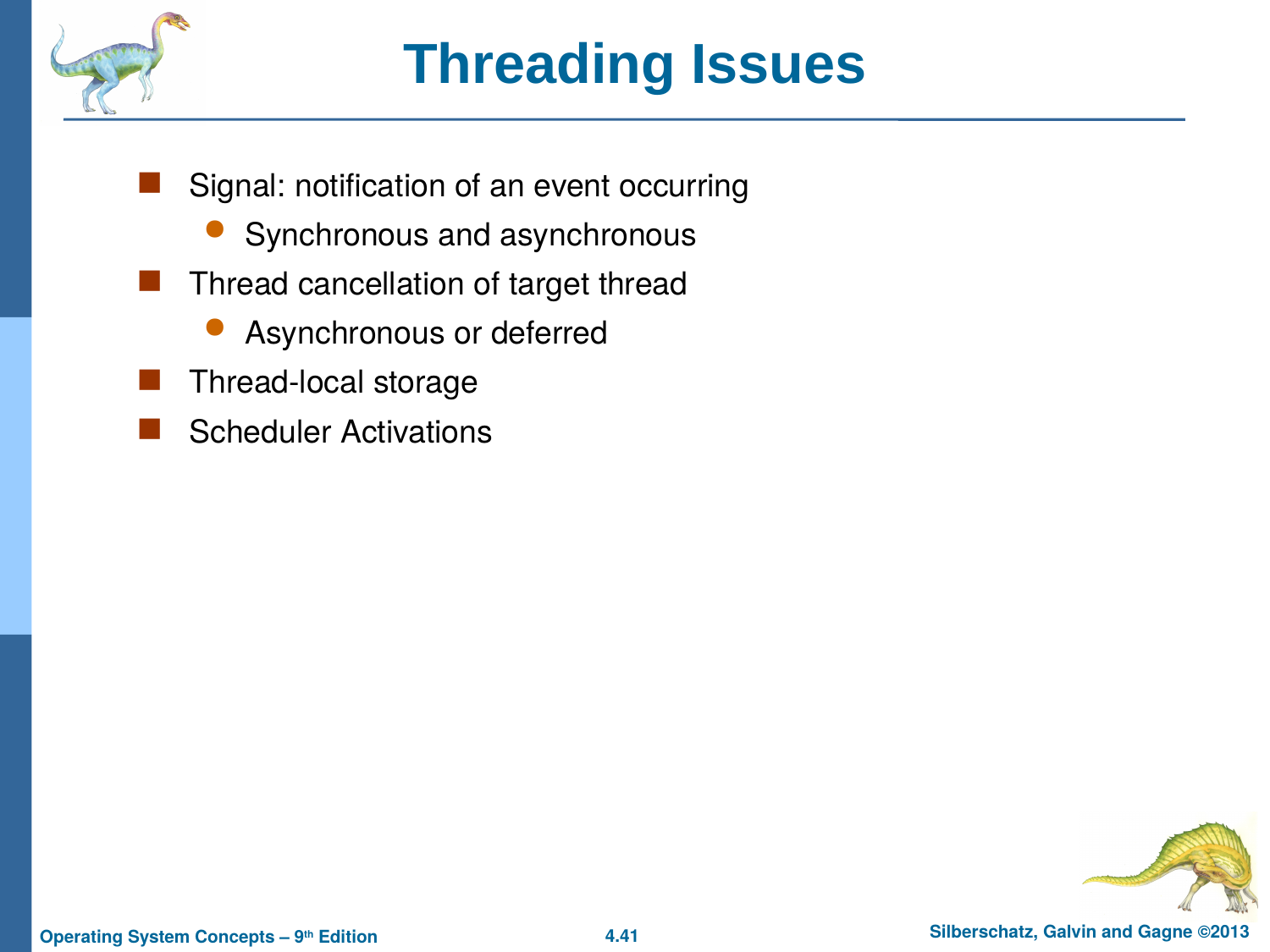

# Threading Issues
Signal: notification of an event occurring
Synchronous and asynchronous
Thread cancellation of target thread
Asynchronous or deferred
Thread-local storage
Scheduler Activations